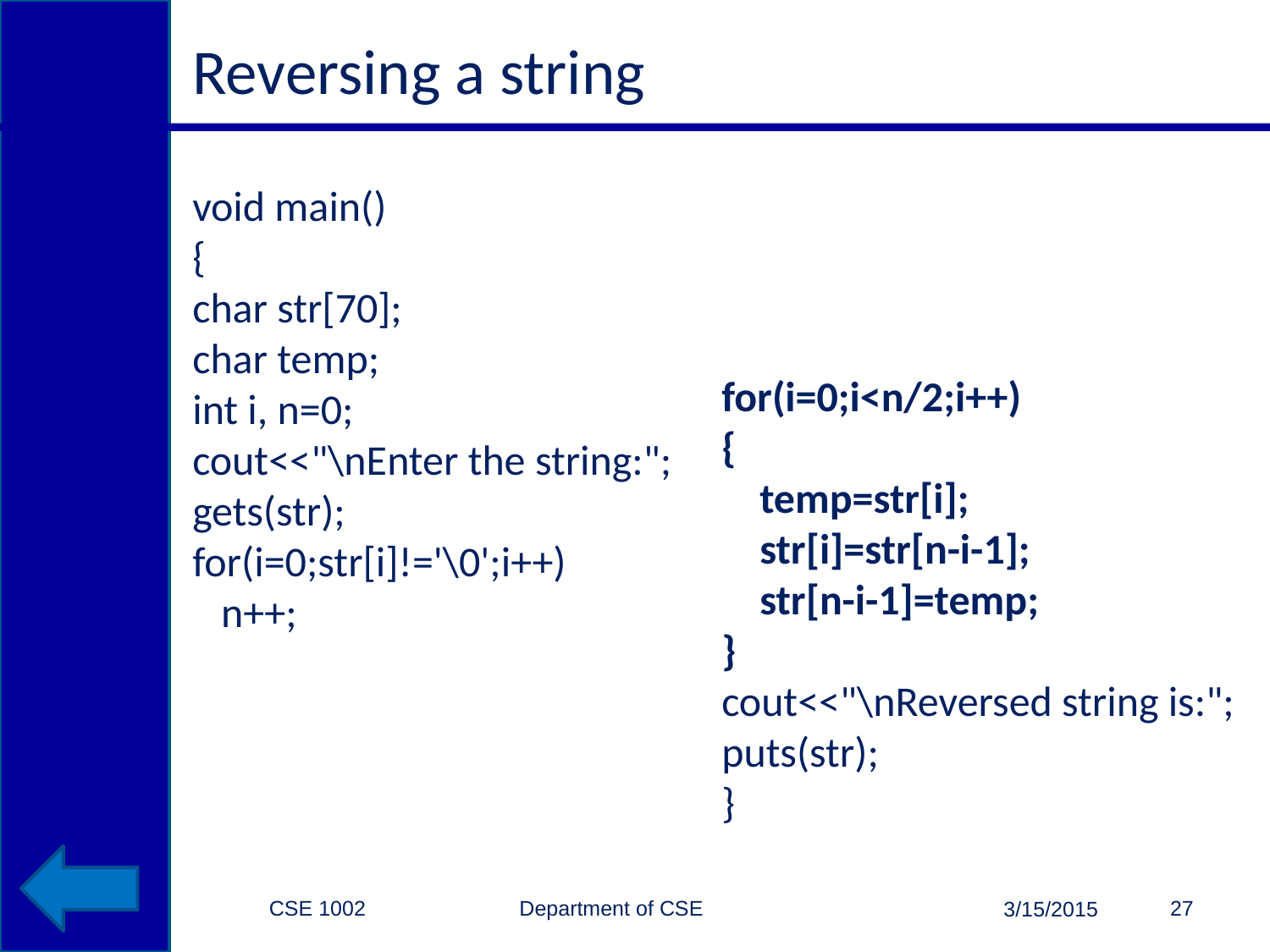

# Reversing a string
void main()
{
char str[70];
char temp;
int i, n=0;
cout<<"\nEnter the string:";
gets(str);
for(i=0;str[i]!='\0';i++)
   n++;
for(i=0;i<n/2;i++)
{
    temp=str[i];
    str[i]=str[n-i-1];
    str[n-i-1]=temp;
}
cout<<"\nReversed string is:";
puts(str);
}

CSE 1002                          Department of CSE
27
3/15/2015